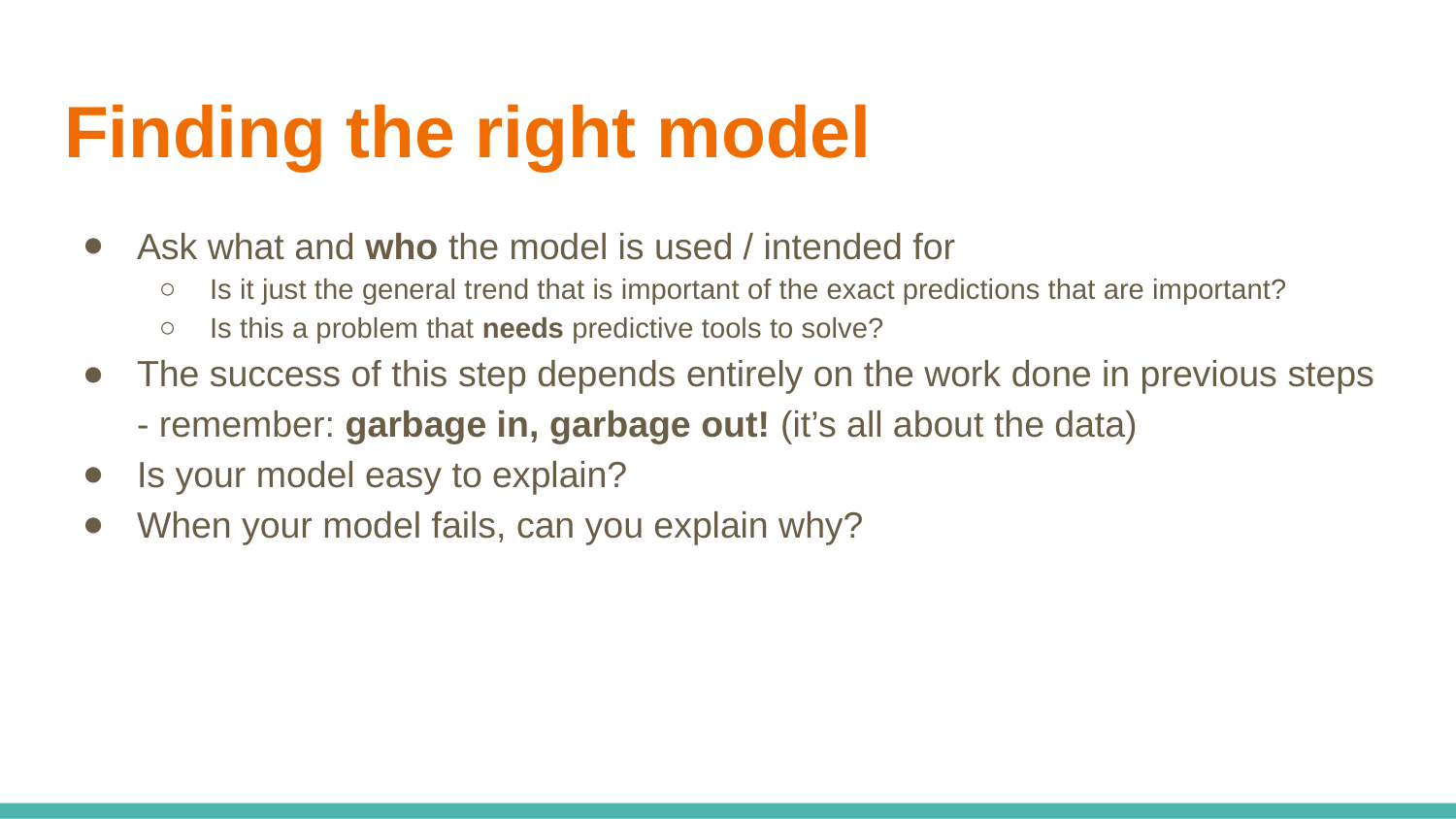

# Finding the right model
Ask what and who the model is used / intended for
Is it just the general trend that is important of the exact predictions that are important?
Is this a problem that needs predictive tools to solve?
The success of this step depends entirely on the work done in previous steps - remember: garbage in, garbage out! (it’s all about the data)
Is your model easy to explain?
When your model fails, can you explain why?